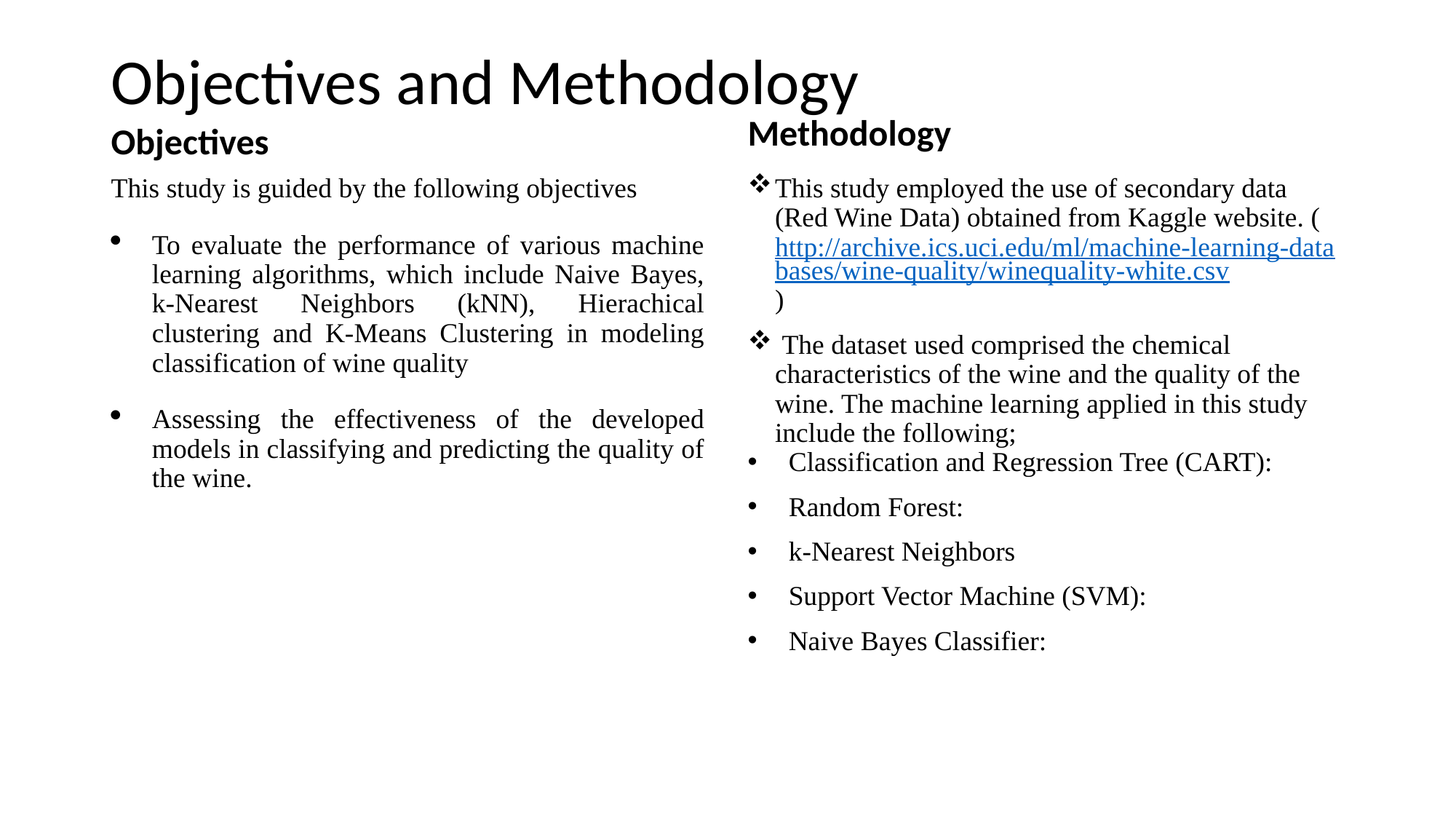

# Objectives and Methodology
Methodology
Objectives
This study is guided by the following objectives
To evaluate the performance of various machine learning algorithms, which include Naive Bayes, k-Nearest Neighbors (kNN), Hierachical clustering and K-Means Clustering in modeling classification of wine quality
Assessing the effectiveness of the developed models in classifying and predicting the quality of the wine.

This study employed the use of secondary data (Red Wine Data) obtained from Kaggle website. (http://archive.ics.uci.edu/ml/machine-learning-databases/wine-quality/winequality-white.csv)
 The dataset used comprised the chemical characteristics of the wine and the quality of the wine. The machine learning applied in this study include the following;
Classification and Regression Tree (CART):
Random Forest:
k-Nearest Neighbors
Support Vector Machine (SVM):
Naive Bayes Classifier: